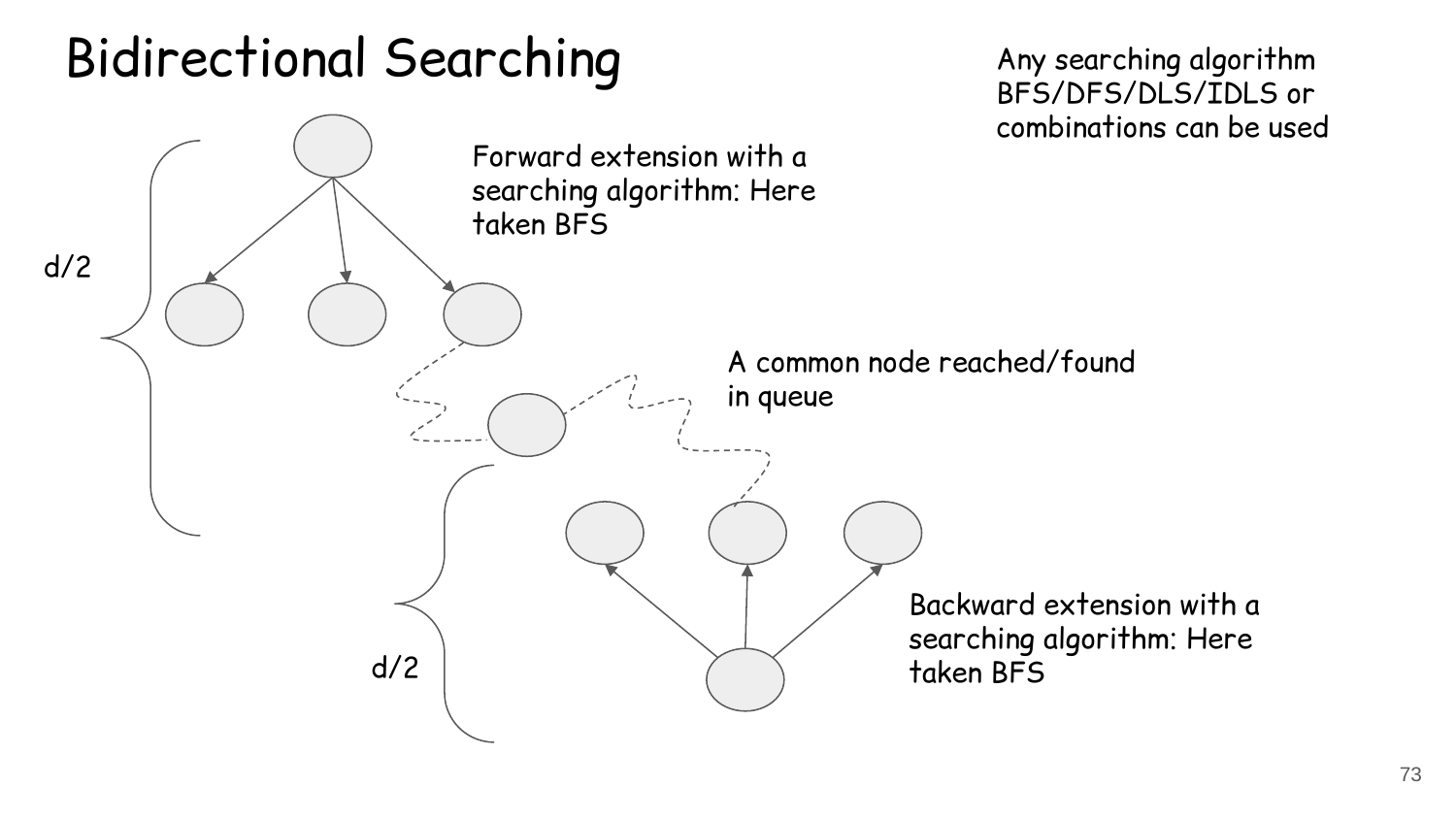

# Bidirectional Searching
Any searching algorithm
BFS/DFS/DLS/IDLS or combinations can be used

Forward extension with a searching algorithm: Here taken BFS

d/2

A common node reached/found in queue

Backward extension with a searching algorithm: Here taken BFS
d/2

73